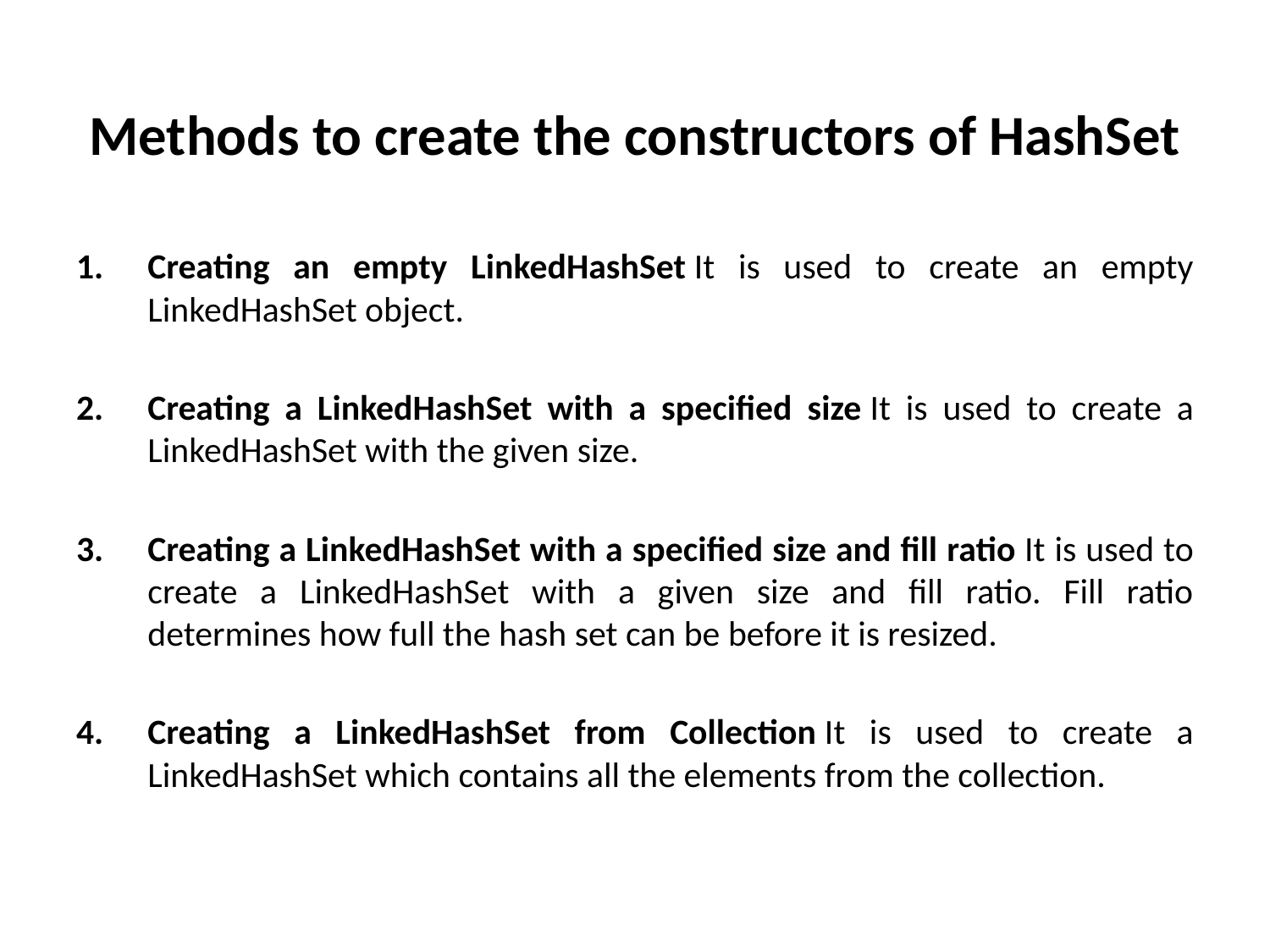

# Methods to create the constructors of HashSet
Creating an empty LinkedHashSet It is used to create an empty LinkedHashSet object.

Creating a LinkedHashSet with a specified size It is used to create a LinkedHashSet with the given size.

Creating a LinkedHashSet with a specified size and fill ratio It is used to create a LinkedHashSet with a given size and fill ratio. Fill ratio determines how full the hash set can be before it is resized.

Creating a LinkedHashSet from Collection It is used to create a LinkedHashSet which contains all the elements from the collection.